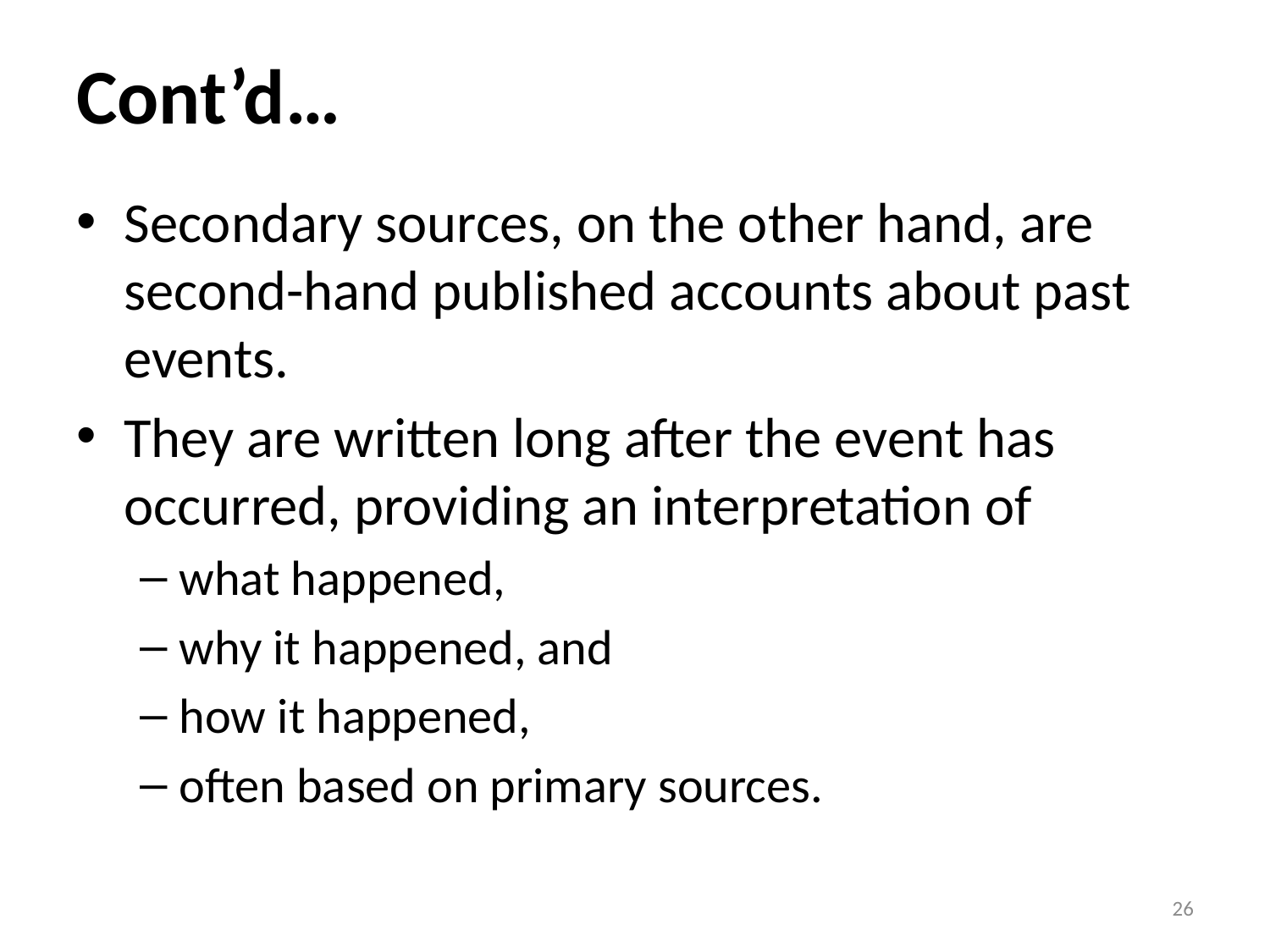

# Cont’d…
Secondary sources, on the other hand, are second-hand published accounts about past events.
They are written long after the event has occurred, providing an interpretation of
what happened,
why it happened, and
how it happened,
often based on primary sources.
26